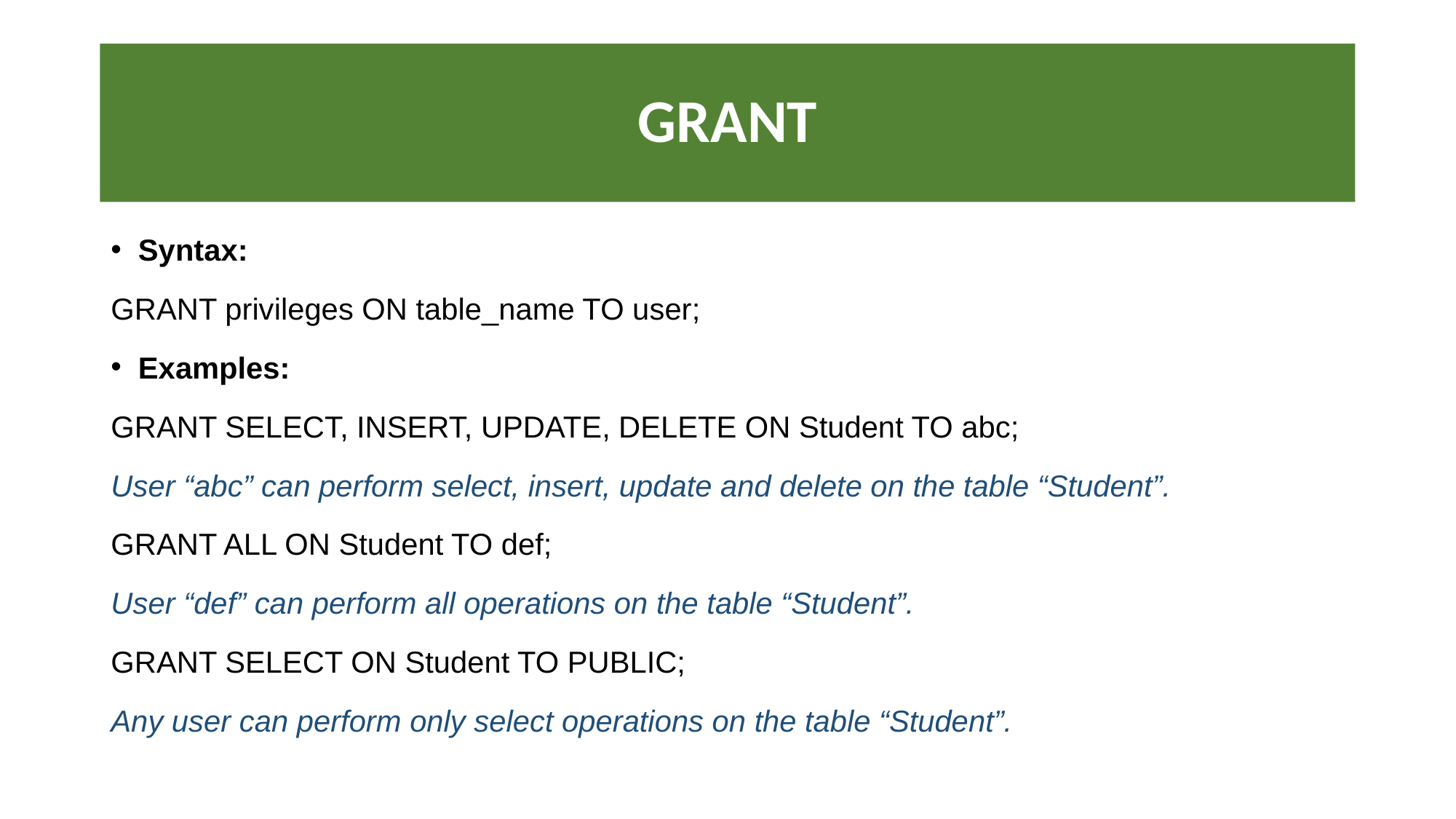

# GRANT
Syntax:
GRANT privileges ON table_name TO user;
Examples:
GRANT SELECT, INSERT, UPDATE, DELETE ON Student TO abc;
User “abc” can perform select, insert, update and delete on the table “Student”.
GRANT ALL ON Student TO def;
User “def” can perform all operations on the table “Student”.
GRANT SELECT ON Student TO PUBLIC;
Any user can perform only select operations on the table “Student”.